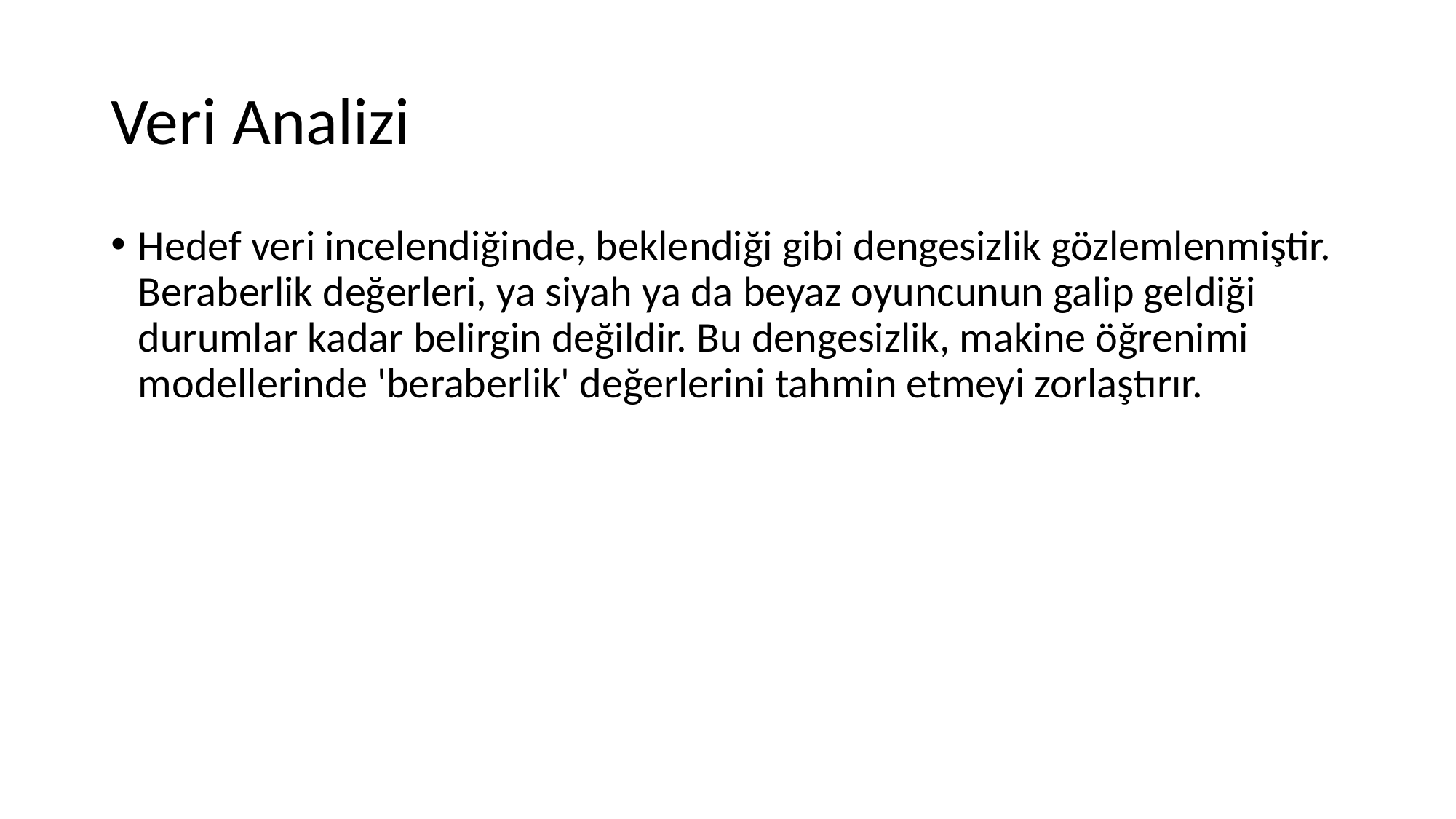

# Veri Analizi
Hedef veri incelendiğinde, beklendiği gibi dengesizlik gözlemlenmiştir. Beraberlik değerleri, ya siyah ya da beyaz oyuncunun galip geldiği durumlar kadar belirgin değildir. Bu dengesizlik, makine öğrenimi modellerinde 'beraberlik' değerlerini tahmin etmeyi zorlaştırır.